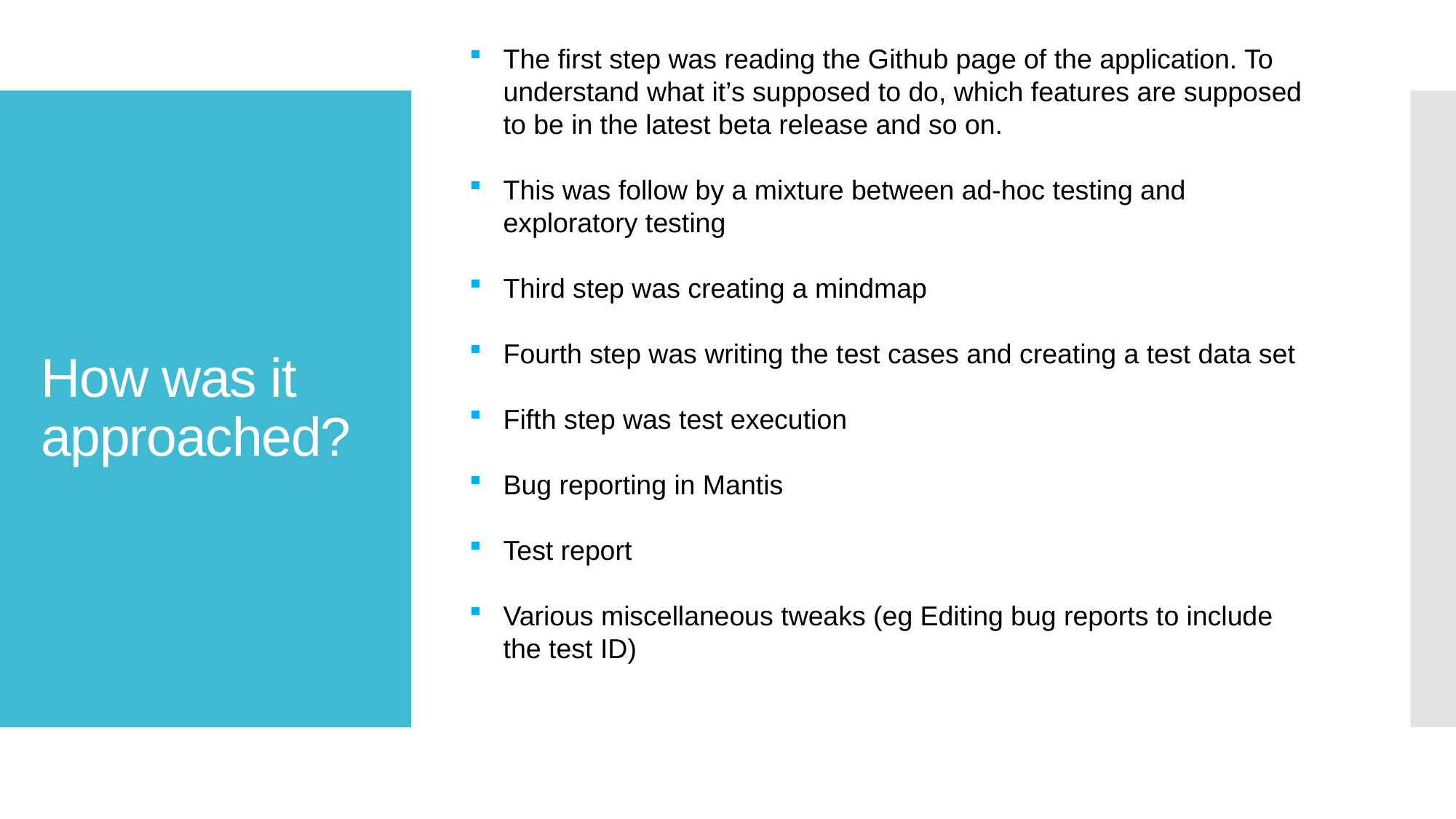

The first step was reading the Github page of the application. To understand what it’s supposed to do, which features are supposed to be in the latest beta release and so on.

This was follow by a mixture between ad-hoc testing and exploratory testing

Third step was creating a mindmap

Fourth step was writing the test cases and creating a test data set

Fifth step was test execution

Bug reporting in Mantis

Test report

Various miscellaneous tweaks (eg Editing bug reports to include the test ID)

# How was it approached?